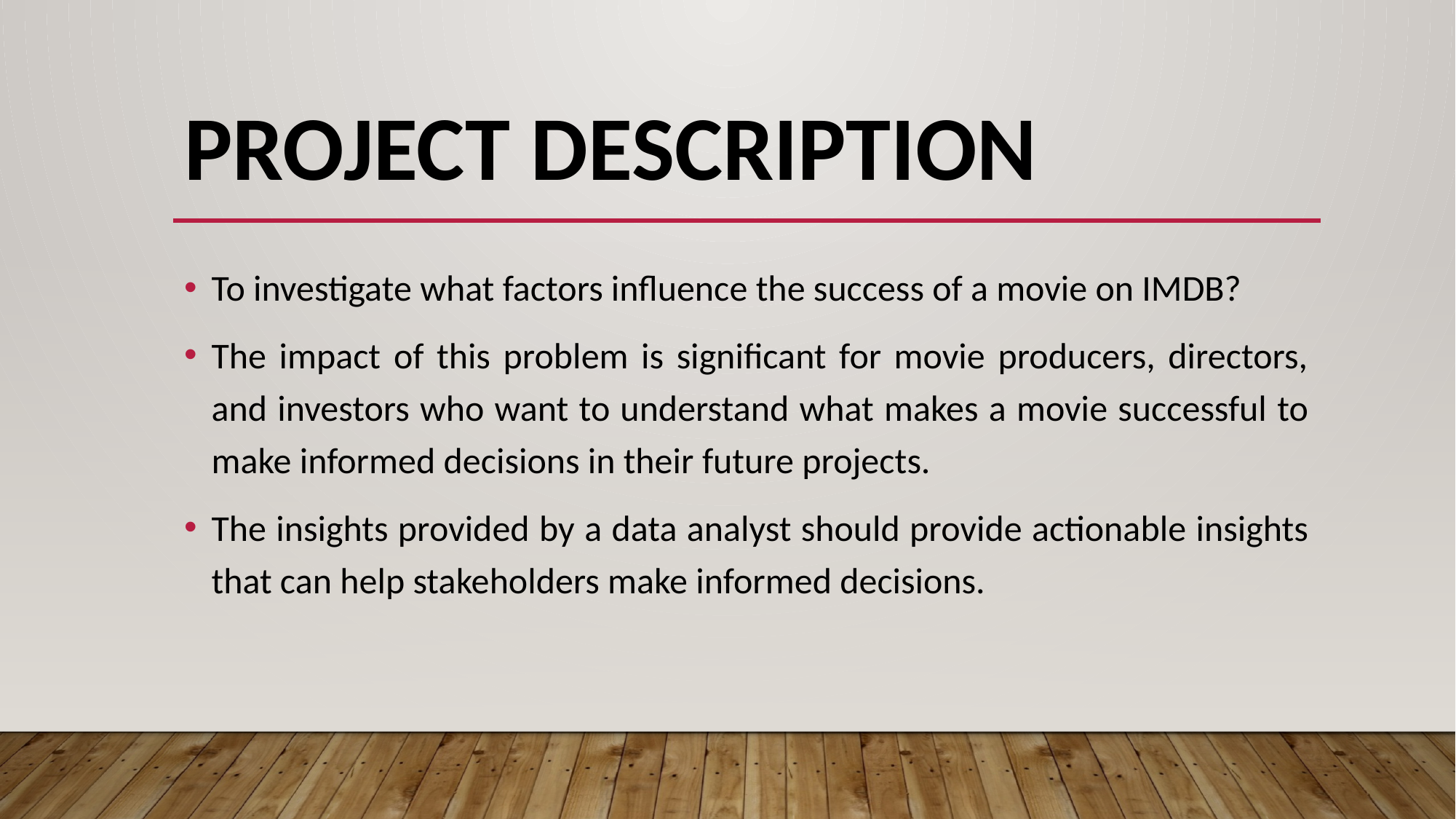

# Project Description
To investigate what factors influence the success of a movie on IMDB?
The impact of this problem is significant for movie producers, directors, and investors who want to understand what makes a movie successful to make informed decisions in their future projects.
The insights provided by a data analyst should provide actionable insights that can help stakeholders make informed decisions.